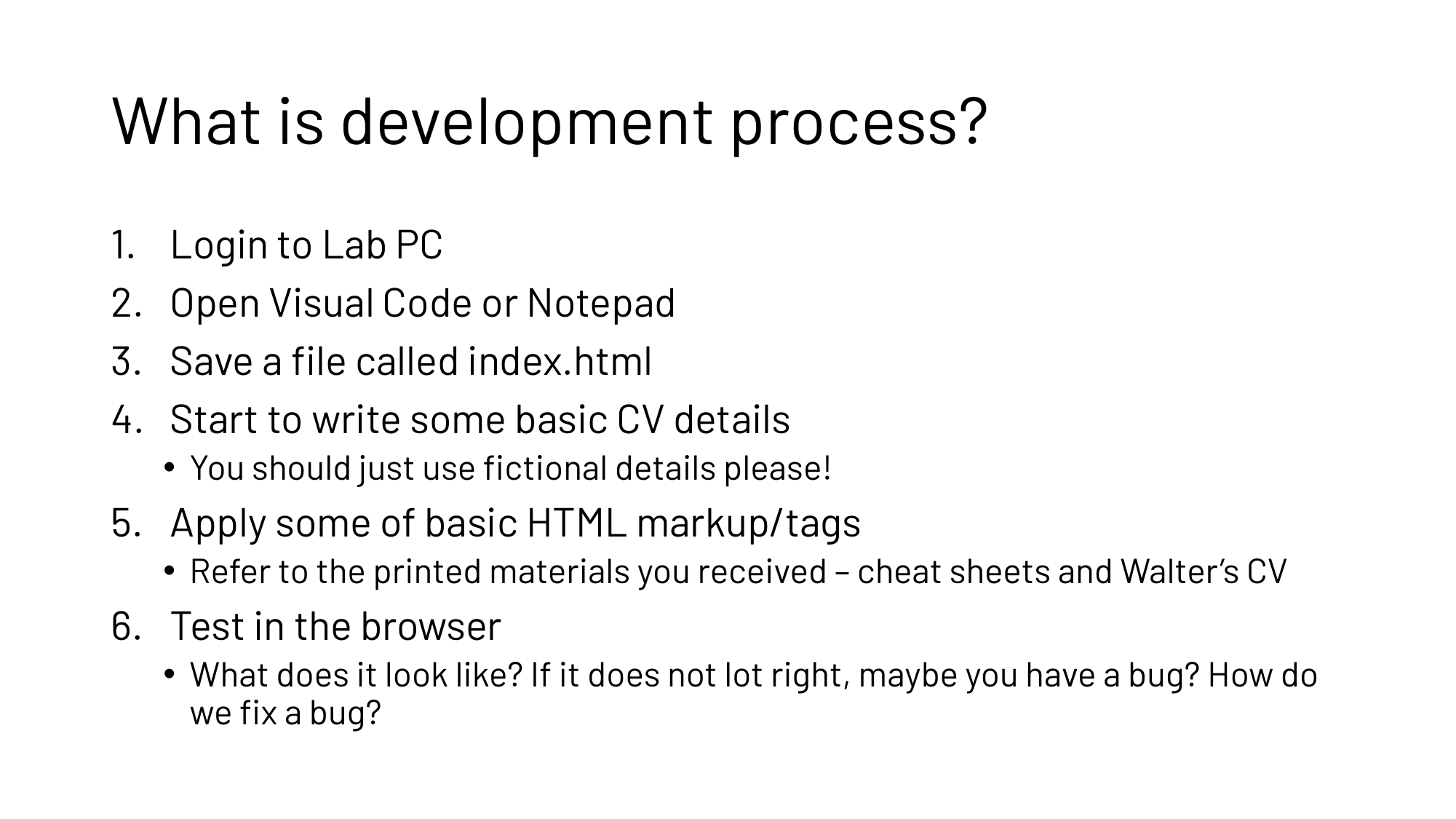

# What is development process?
Login to Lab PC
Open Visual Code or Notepad
Save a file called index.html
Start to write some basic CV details
You should just use fictional details please!
Apply some of basic HTML markup/tags
Refer to the printed materials you received – cheat sheets and Walter’s CV
Test in the browser
What does it look like? If it does not lot right, maybe you have a bug? How do we fix a bug?